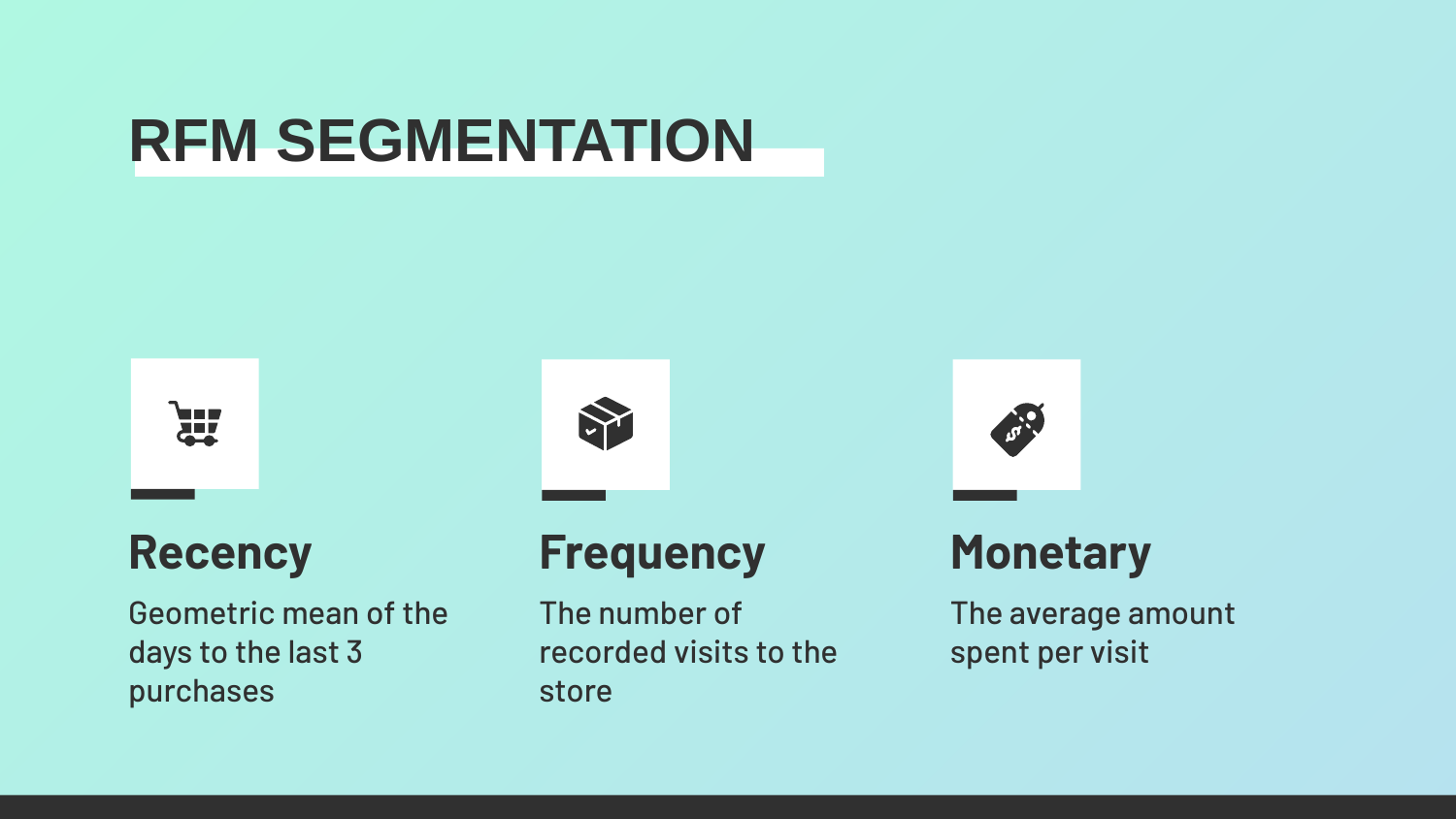

# RFM SEGMENTATION

Recency
Frequency
Monetary
Geometric mean of the days to the last 3 purchases
The number of recorded visits to the store
The average amount spent per visit